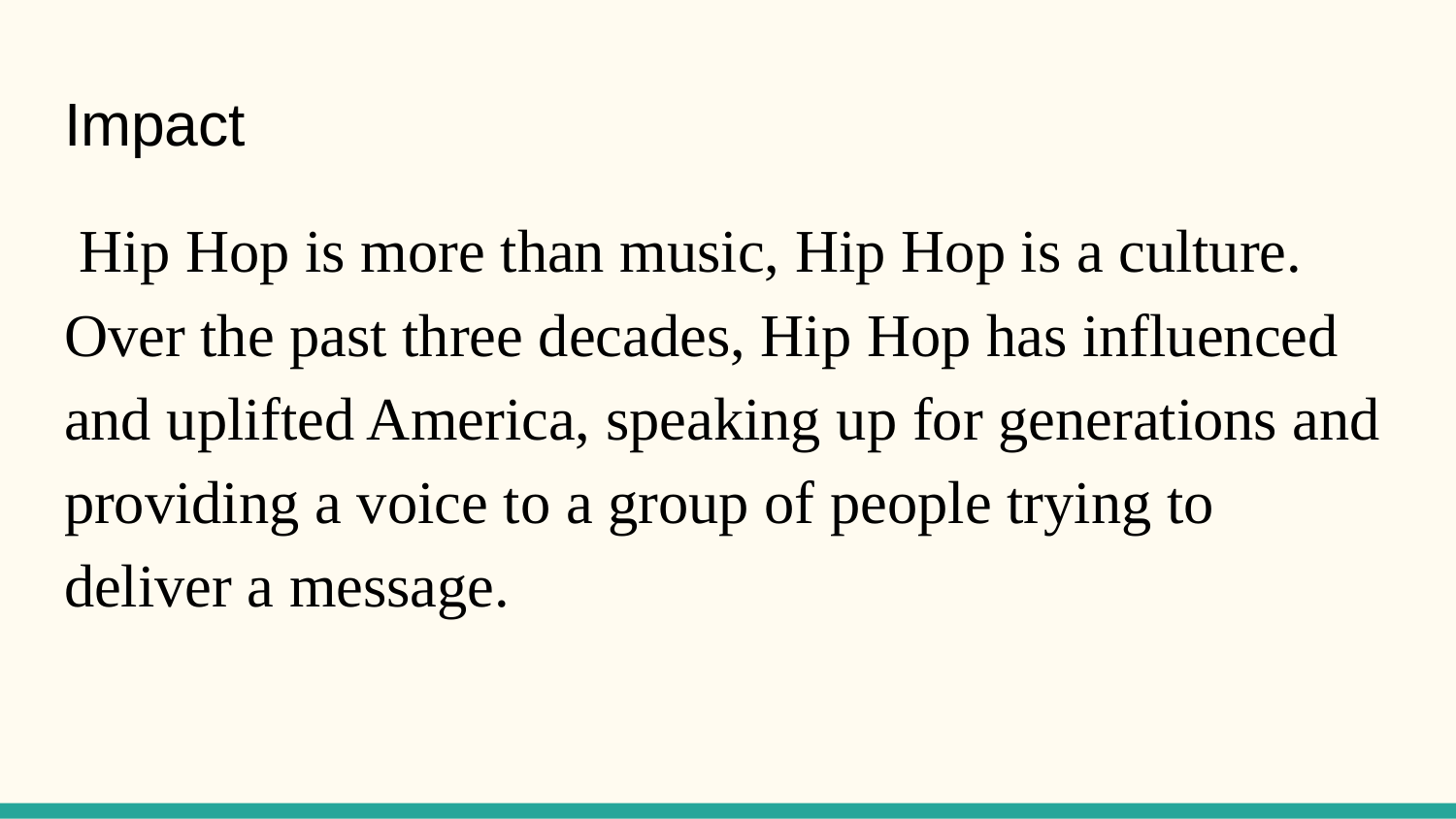

# Impact
 Hip Hop is more than music, Hip Hop is a culture. Over the past three decades, Hip Hop has influenced and uplifted America, speaking up for generations and providing a voice to a group of people trying to deliver a message.